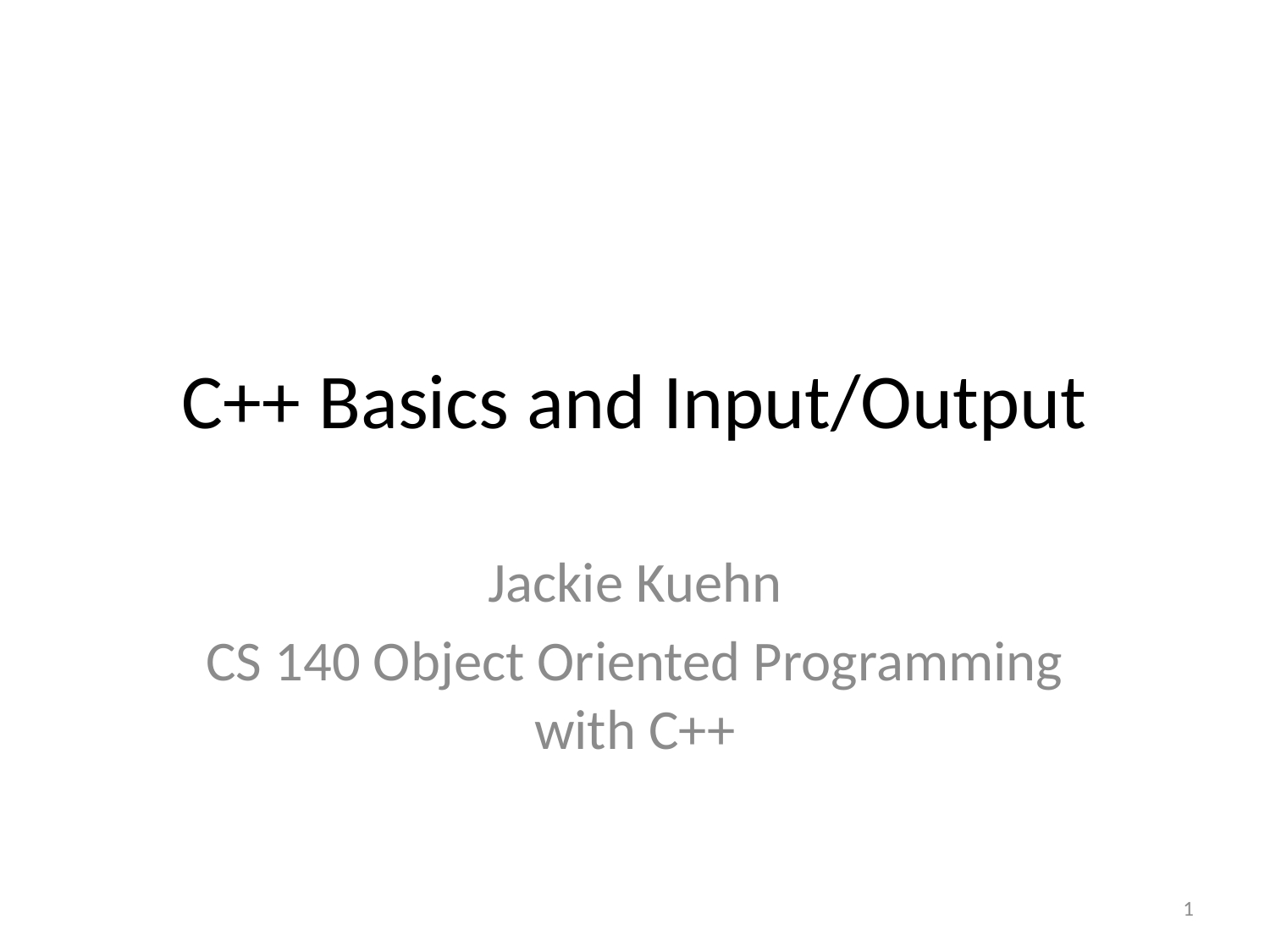

# C++ Basics and Input/Output
Jackie Kuehn
CS 140 Object Oriented Programming with C++
1